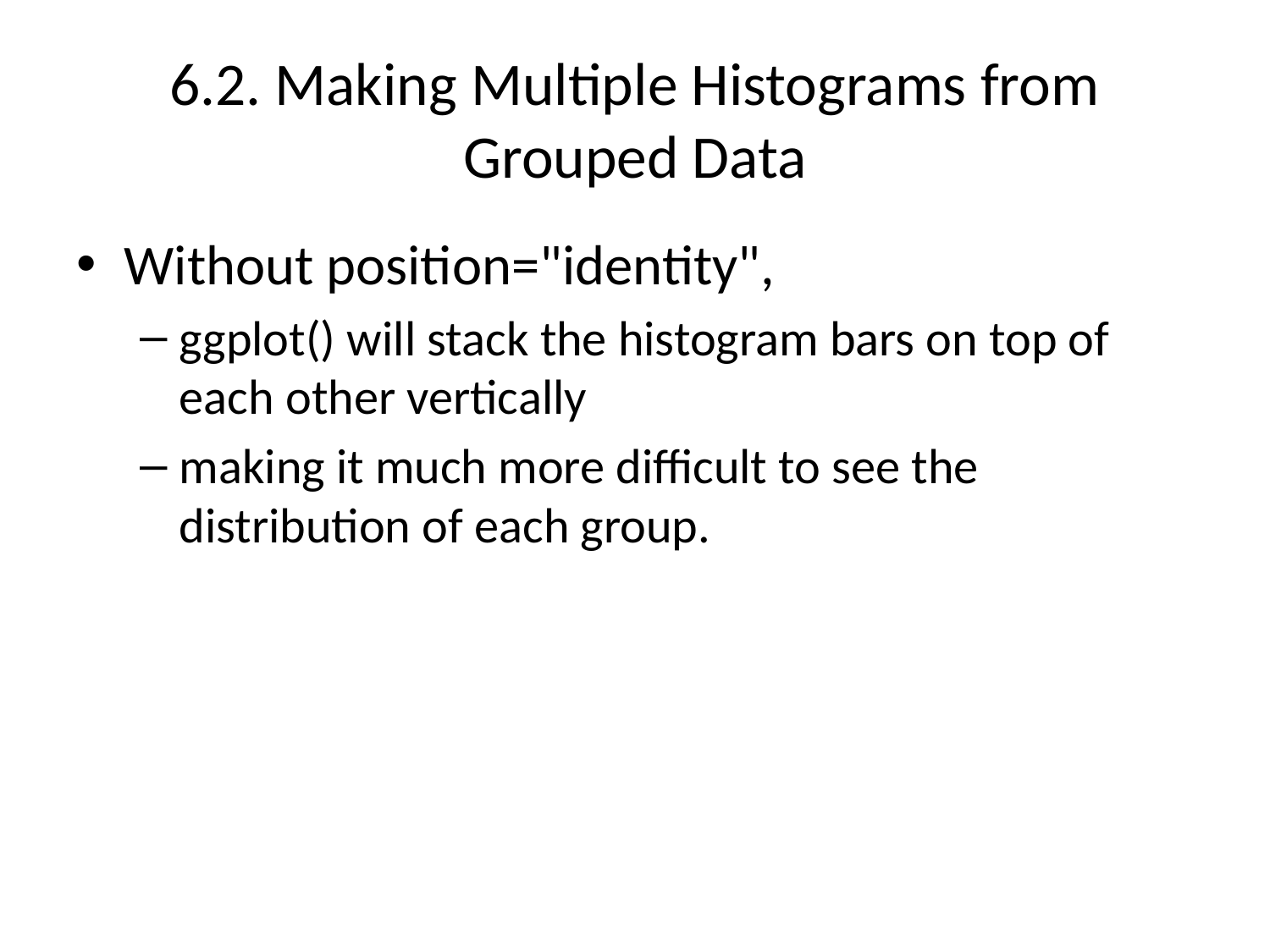

# 6.2. Making Multiple Histograms from Grouped Data
Without position="identity",
ggplot() will stack the histogram bars on top of each other vertically
making it much more difficult to see the distribution of each group.